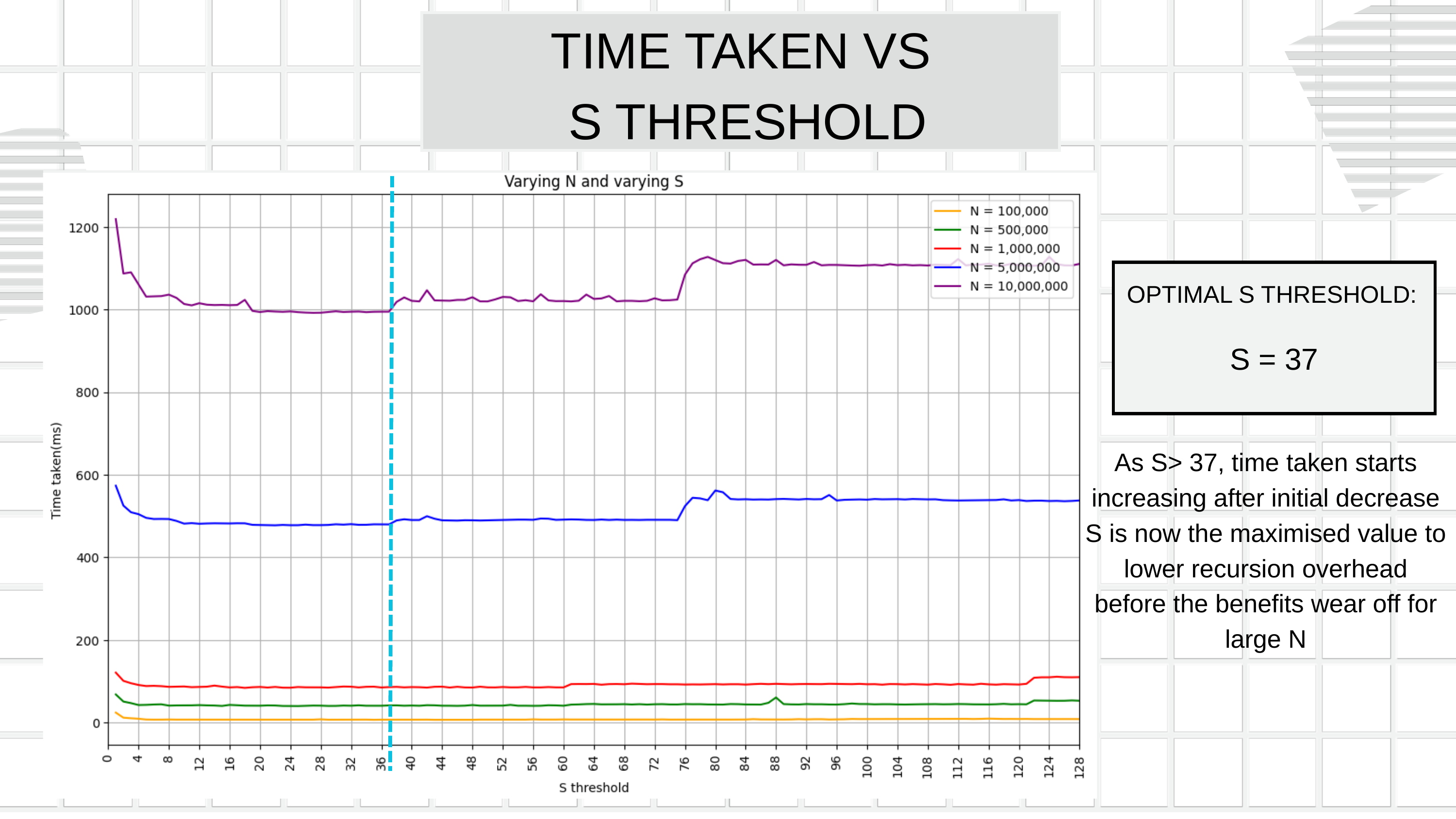

TIME TAKEN VS
 S THRESHOLD

OPTIMAL S THRESHOLD:
S = 37
As S> 37, time taken starts increasing after initial decrease
S is now the maximised value to lower recursion overhead before the benefits wear off for large N